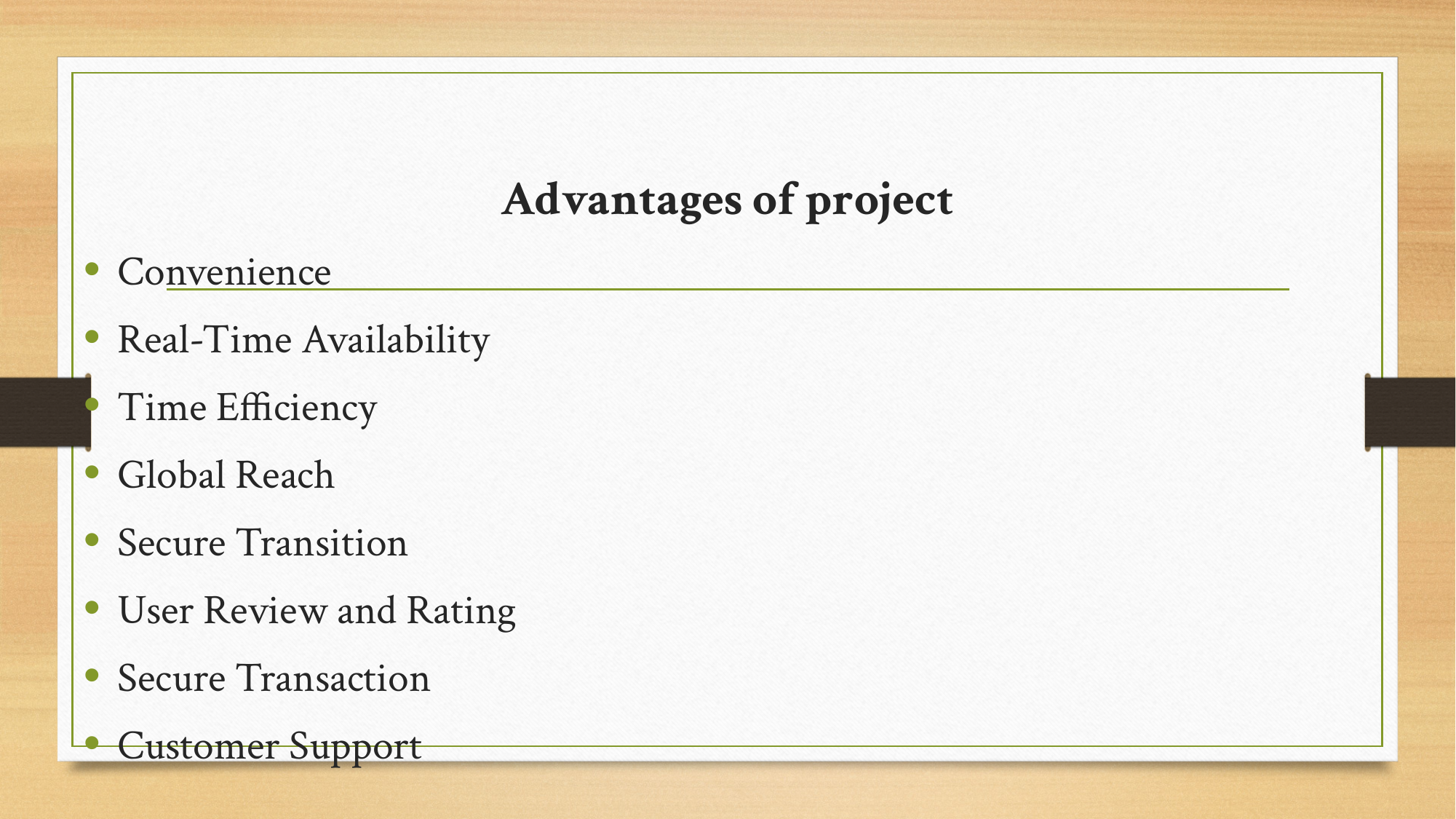

# Advantages of project
Convenience
Real-Time Availability
Time Efficiency
Global Reach
Secure Transition
User Review and Rating
Secure Transaction
Customer Support